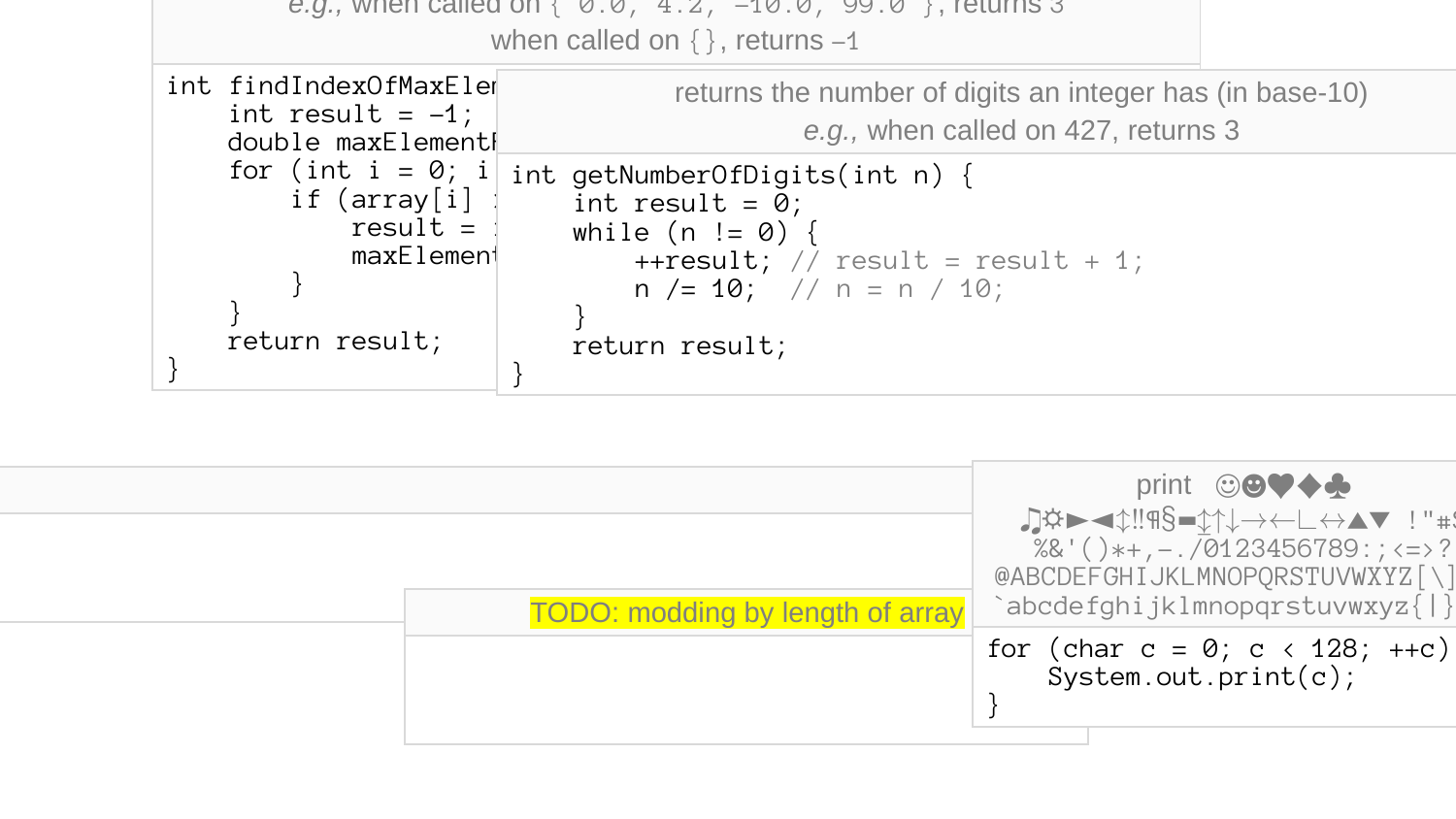

| returns the index of the maximum element in an array e.g., when called on { 0.0, 4.2, -10.0, 99.0 }, returns 3 when called on {}, returns -1 |
| --- |
| int findIndexOfMaxElement(double[] array) { int result = -1; double maxElementFoundSoFar = Double.NEGATIVE\_INFINITY; for (int i = 0; i < array.length; ++i) { if (array[i] > maxElementFoundSoFar) { result = i; maxElementFoundSoFar = array[i]; } } return result; } |
#
| returns the number of digits an integer has (in base-10) e.g., when called on 427, returns 3 |
| --- |
| int getNumberOfDigits(int n) { int result = 0; while (n != 0) { ++result; // result = result + 1; n /= 10; // n = n / 10; } return result; } |

| print ☺☻♥♦♣ ♫☼►◄↕‼¶§▬↨↑↓→←∟↔▲▼ !"#$%&'()\*+,-./0123456789:;<=>?@ABCDEFGHIJKLMNOPQRSTUVWXYZ[\]^\_`abcdefghijklmnopqrstuvwxyz{|}~⌂ |
| --- |
| for (char c = 0; c < 128; ++c) { System.out.print(c); } |
|  |
| --- |
|  |
| TODO: modding by length of array |
| --- |
|  |